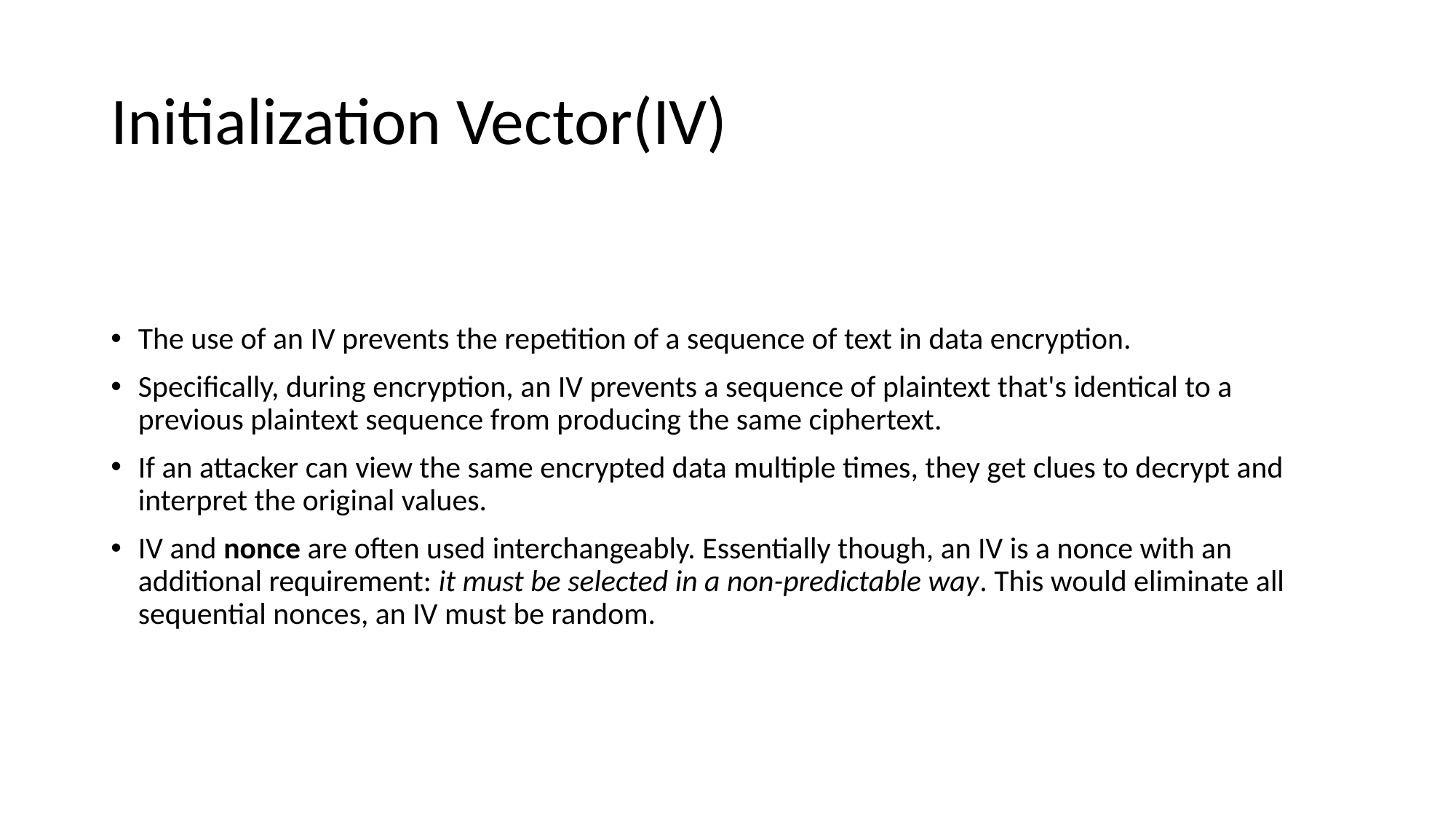

# Initialization Vector(IV)

The use of an IV prevents the repetition of a sequence of text in data encryption.
Specifically, during encryption, an IV prevents a sequence of plaintext that's identical to a previous plaintext sequence from producing the same ciphertext.
If an attacker can view the same encrypted data multiple times, they get clues to decrypt and interpret the original values.
IV and nonce are often used interchangeably. Essentially though, an IV is a nonce with an additional requirement: it must be selected in a non-predictable way. This would eliminate all sequential nonces, an IV must be random.